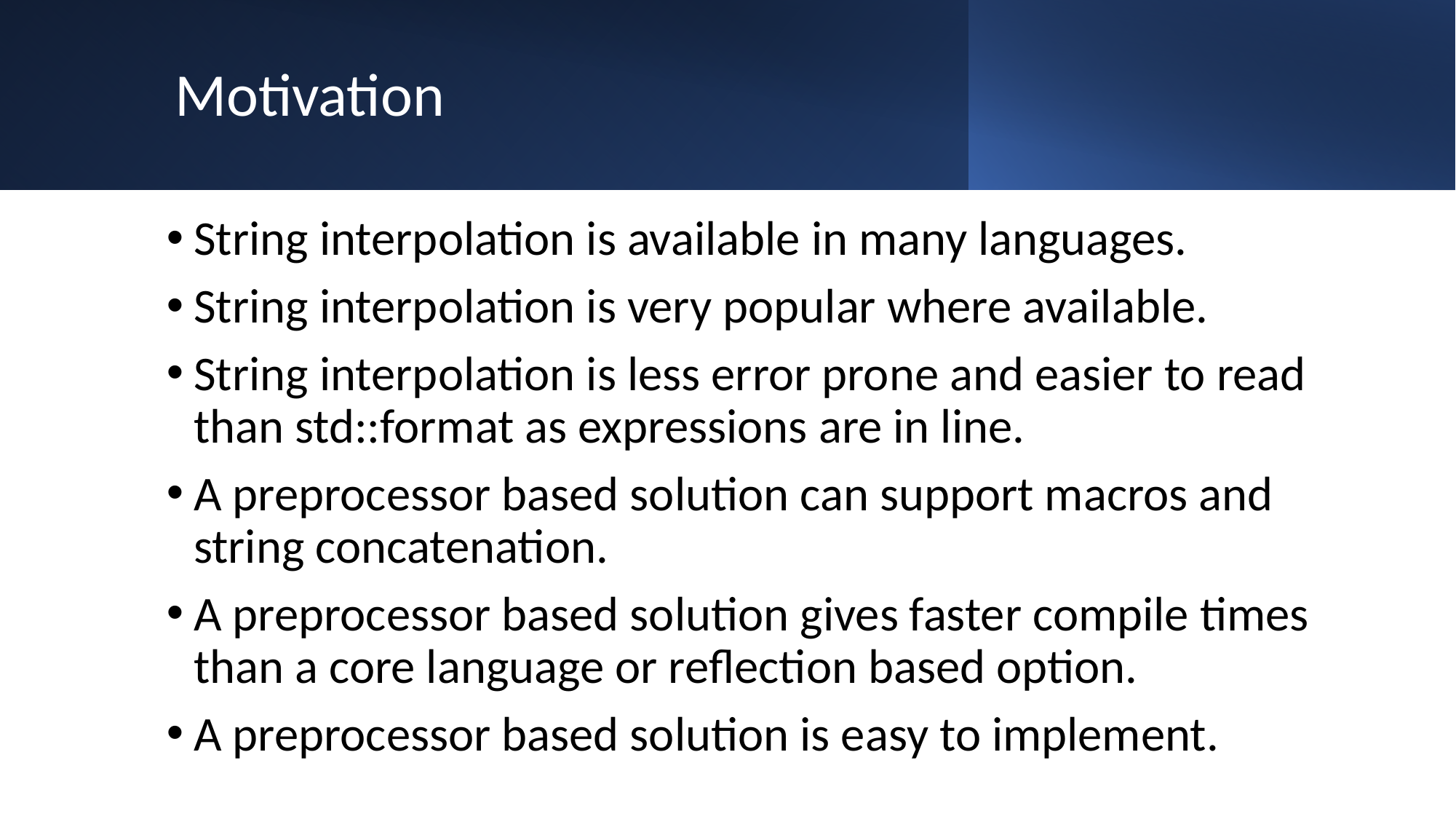

# Motivation
String interpolation is available in many languages.
String interpolation is very popular where available.
String interpolation is less error prone and easier to read than std::format as expressions are in line.
A preprocessor based solution can support macros and string concatenation.
A preprocessor based solution gives faster compile times than a core language or reflection based option.
A preprocessor based solution is easy to implement.